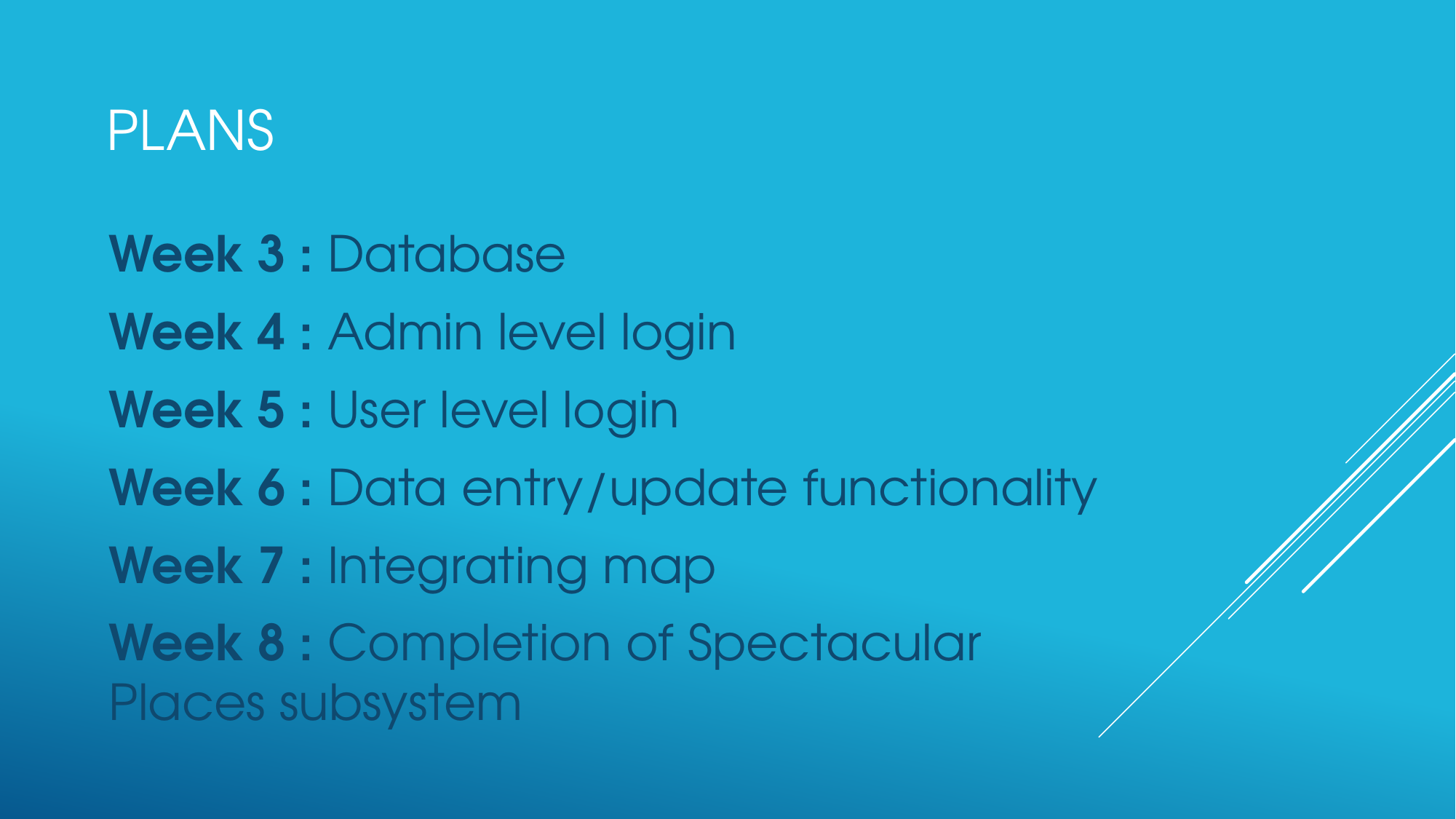

# Plans
Week 3 : Database
Week 4 : Admin level login
Week 5 : User level login
Week 6 : Data entry/update functionality
Week 7 : Integrating map
Week 8 : Completion of Spectacular 						 Places subsystem